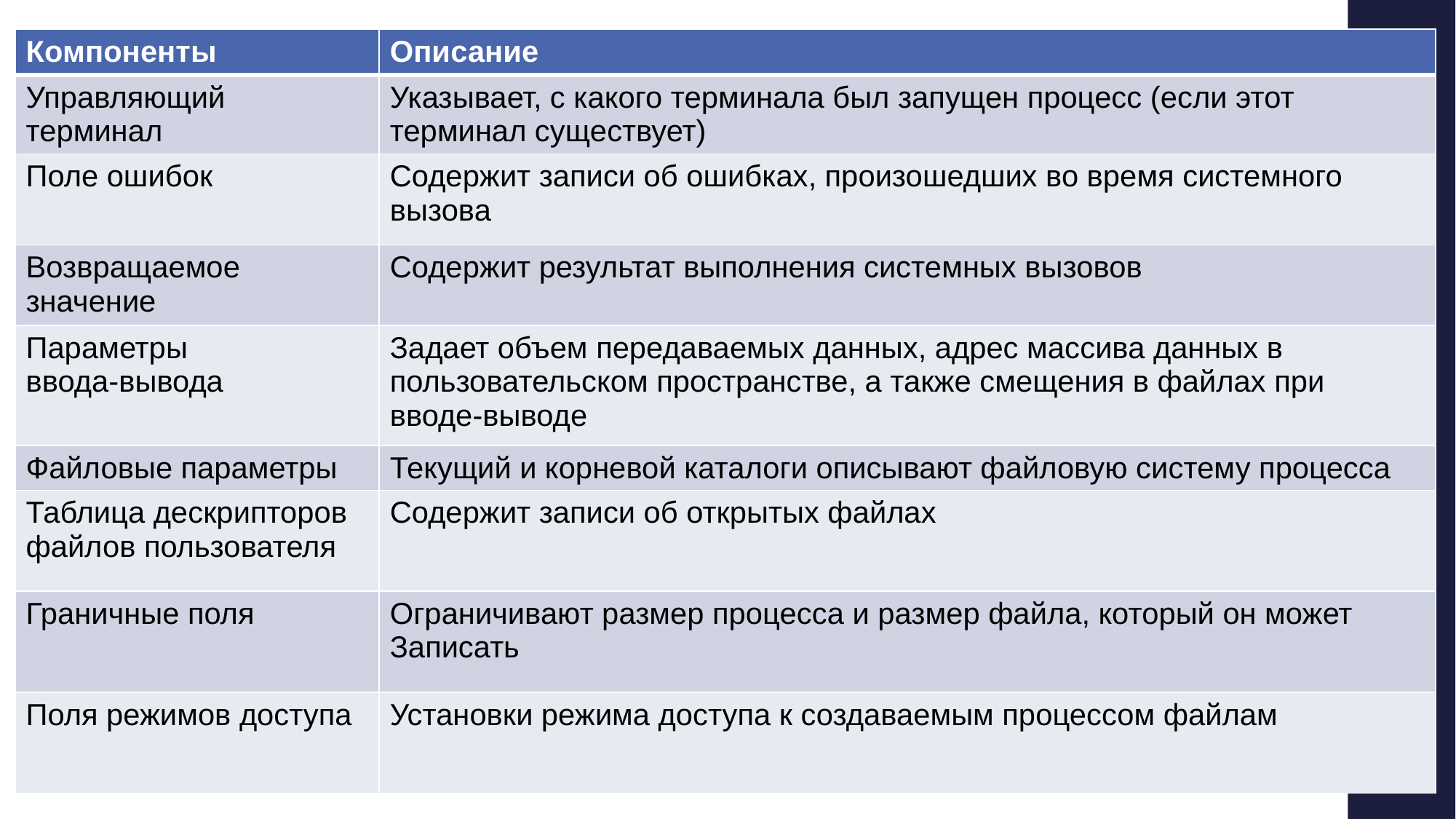

| Компоненты | Описание |
| --- | --- |
| Управляющий терминал | Указывает, с какого терминала был запущен процесс (если этот терминал существует) |
| Поле ошибок | Содержит записи об ошибках, произошедших во время системного вызова |
| Возвращаемое значение | Содержит результат выполнения системных вызовов |
| Параметры ввода-вывода | Задает объем передаваемых данных, адрес массива данных в пользовательском пространстве, а также смещения в файлах при вводе-выводе |
| Файловые параметры | Текущий и корневой каталоги описывают файловую систему процесса |
| Таблица дескрипторов файлов пользователя | Содержит записи об открытых файлах |
| Граничные поля | Ограничивают размер процесса и размер файла, который он может Записать |
| Поля режимов доступа | Установки режима доступа к создаваемым процессом файлам |
#